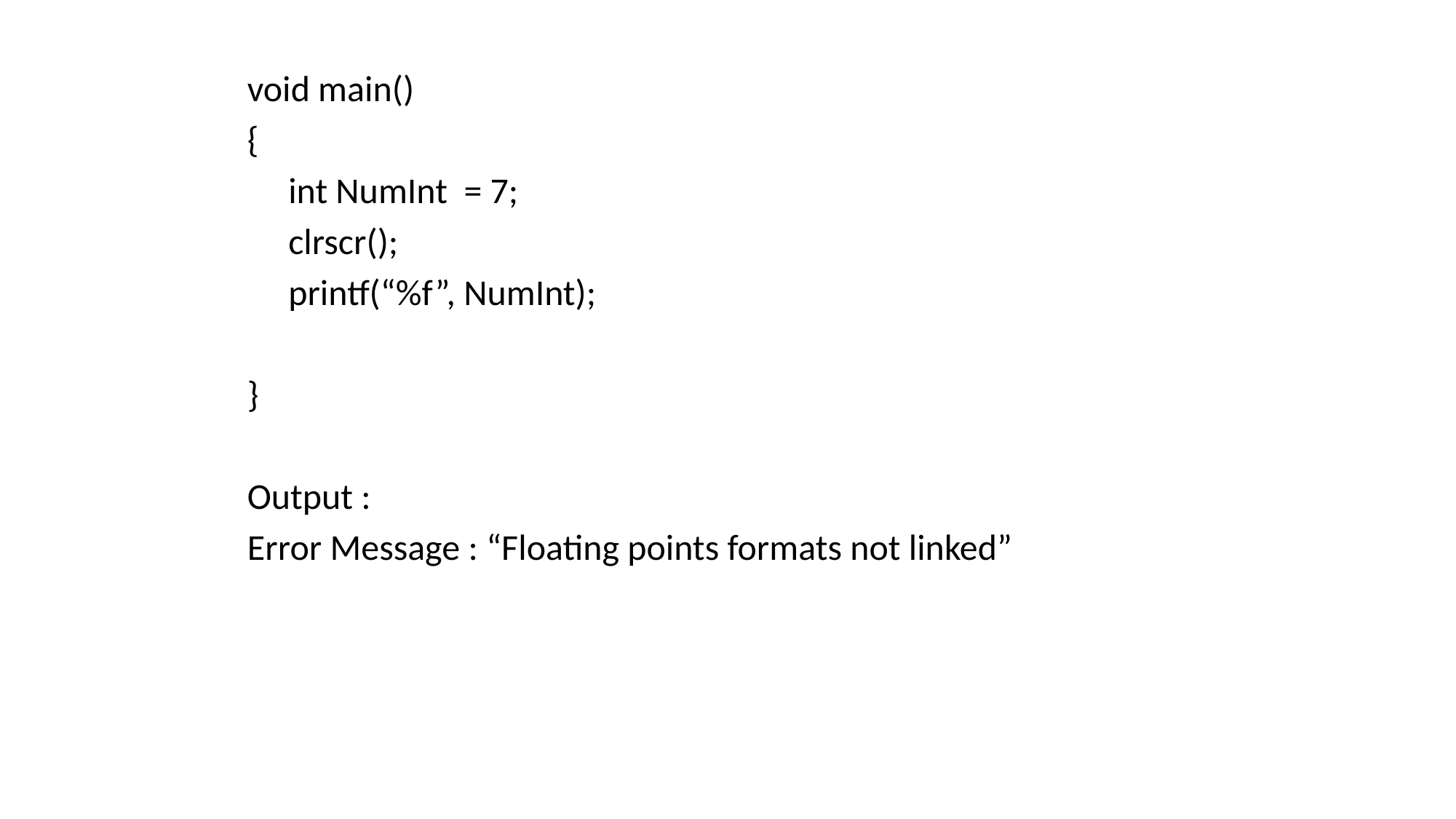

void main()
{
	int NumInt  = 7;
	clrscr();
	printf(“%f”, NumInt);

}

Output :
Error Message : “Floating points formats not linked”